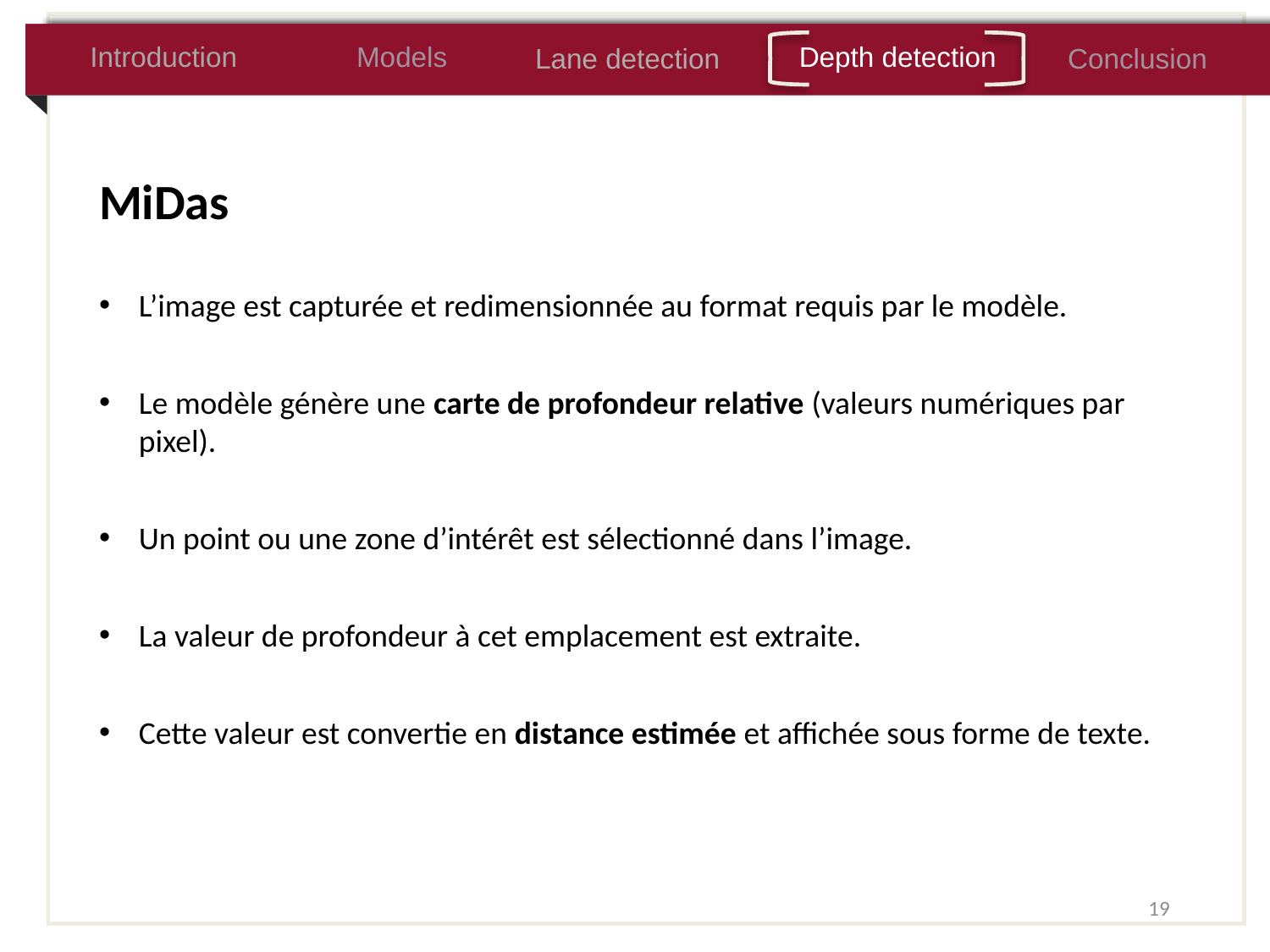

Introduction
Depth detection
Models
Lane detection
Conclusion

MiDas
L’image est capturée et redimensionnée au format requis par le modèle.

Le modèle génère une carte de profondeur relative (valeurs numériques par pixel).

Un point ou une zone d’intérêt est sélectionné dans l’image.

La valeur de profondeur à cet emplacement est extraite.

Cette valeur est convertie en distance estimée et affichée sous forme de texte.

19